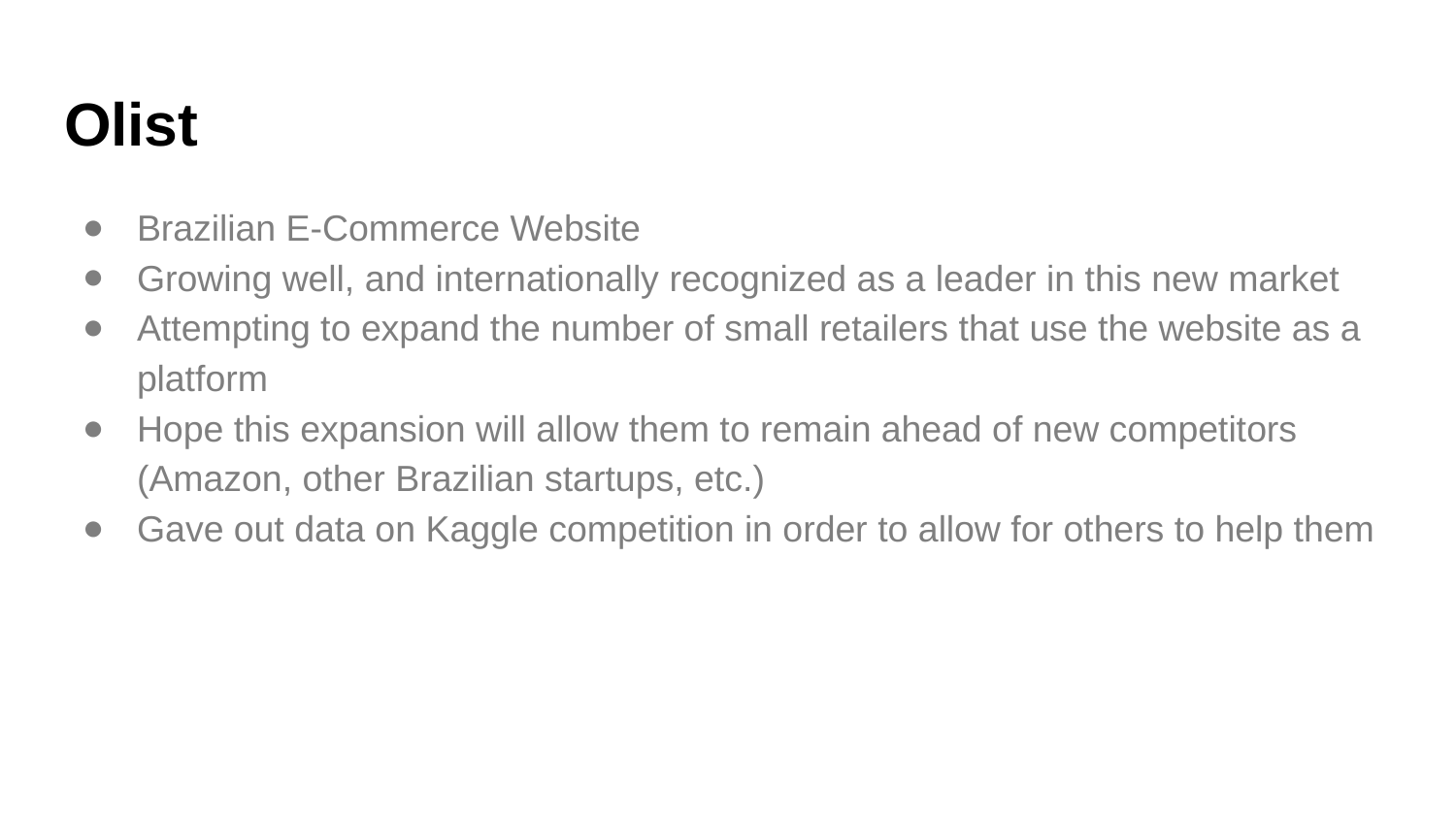

# Olist
Brazilian E-Commerce Website
Growing well, and internationally recognized as a leader in this new market
Attempting to expand the number of small retailers that use the website as a platform
Hope this expansion will allow them to remain ahead of new competitors (Amazon, other Brazilian startups, etc.)
Gave out data on Kaggle competition in order to allow for others to help them